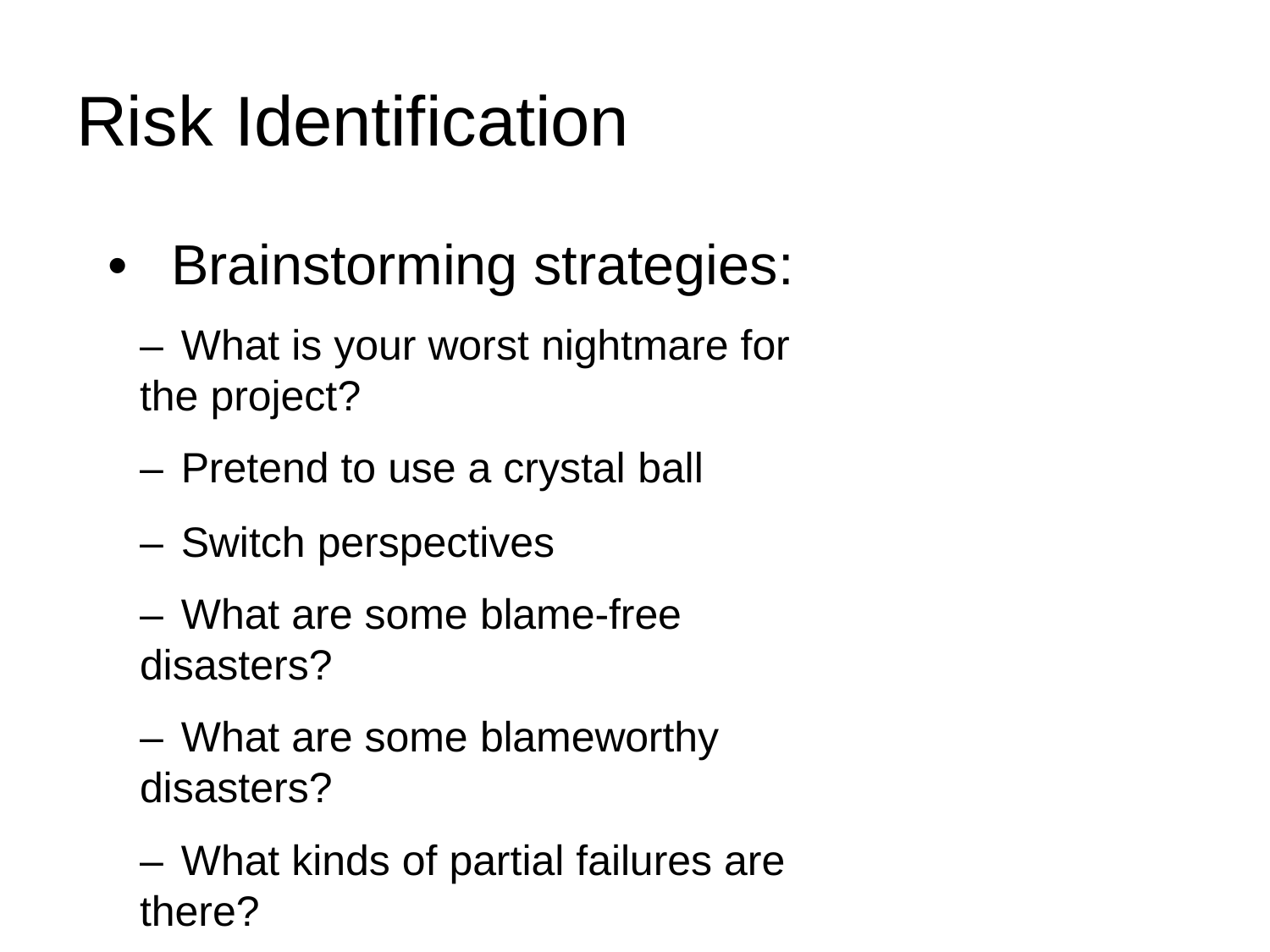

# Risk	Identification
• 	Brainstorming strategies:
–  What is your worst nightmare for the project?
–  Pretend to use a crystal ball
–  Switch perspectives
–  What are some blame-free disasters?
–  What are some blameworthy disasters?
–  What kinds of partial failures are there?